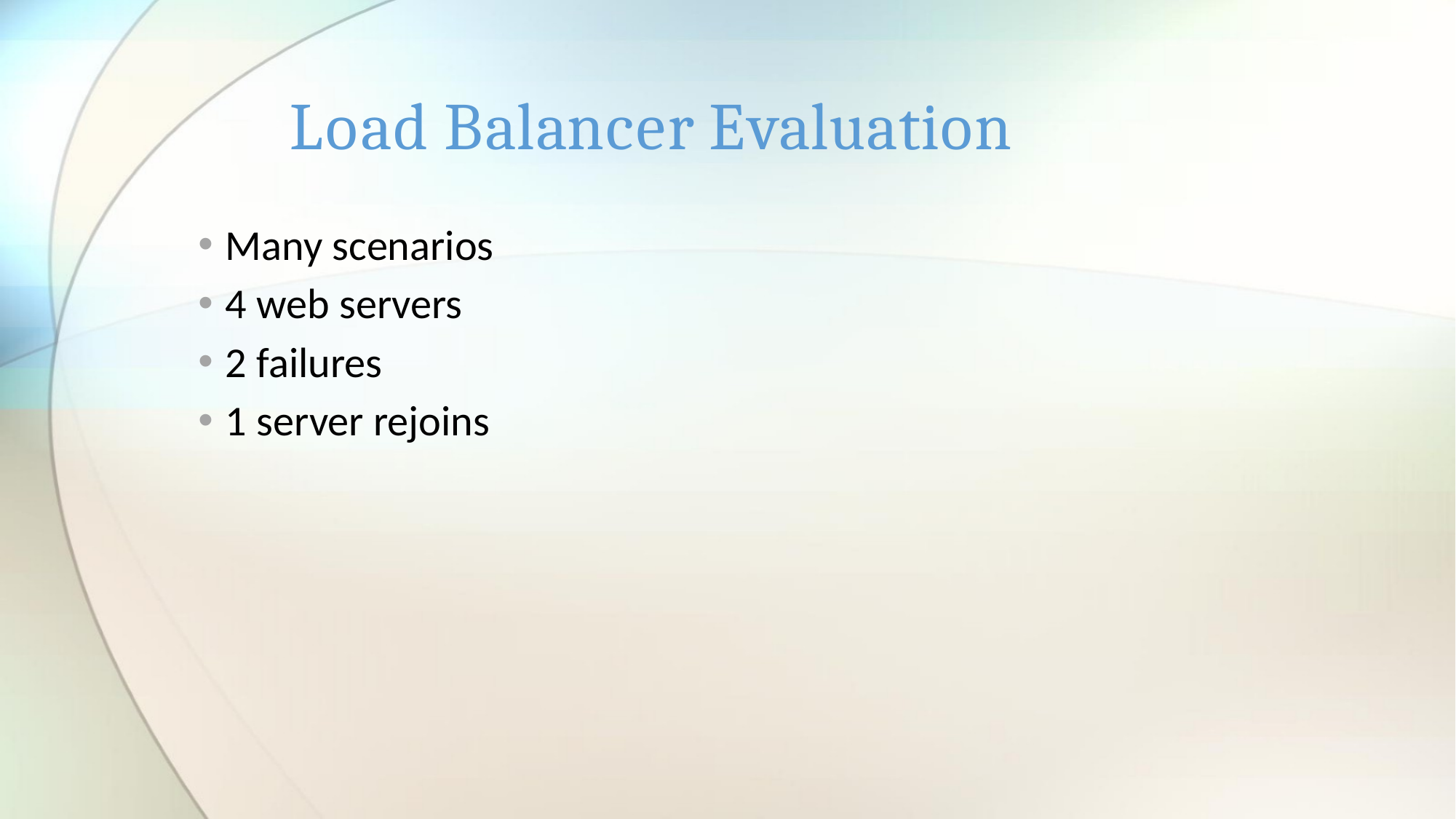

# Load Balancer Evaluation
Many scenarios
4 web servers
2 failures
1 server rejoins